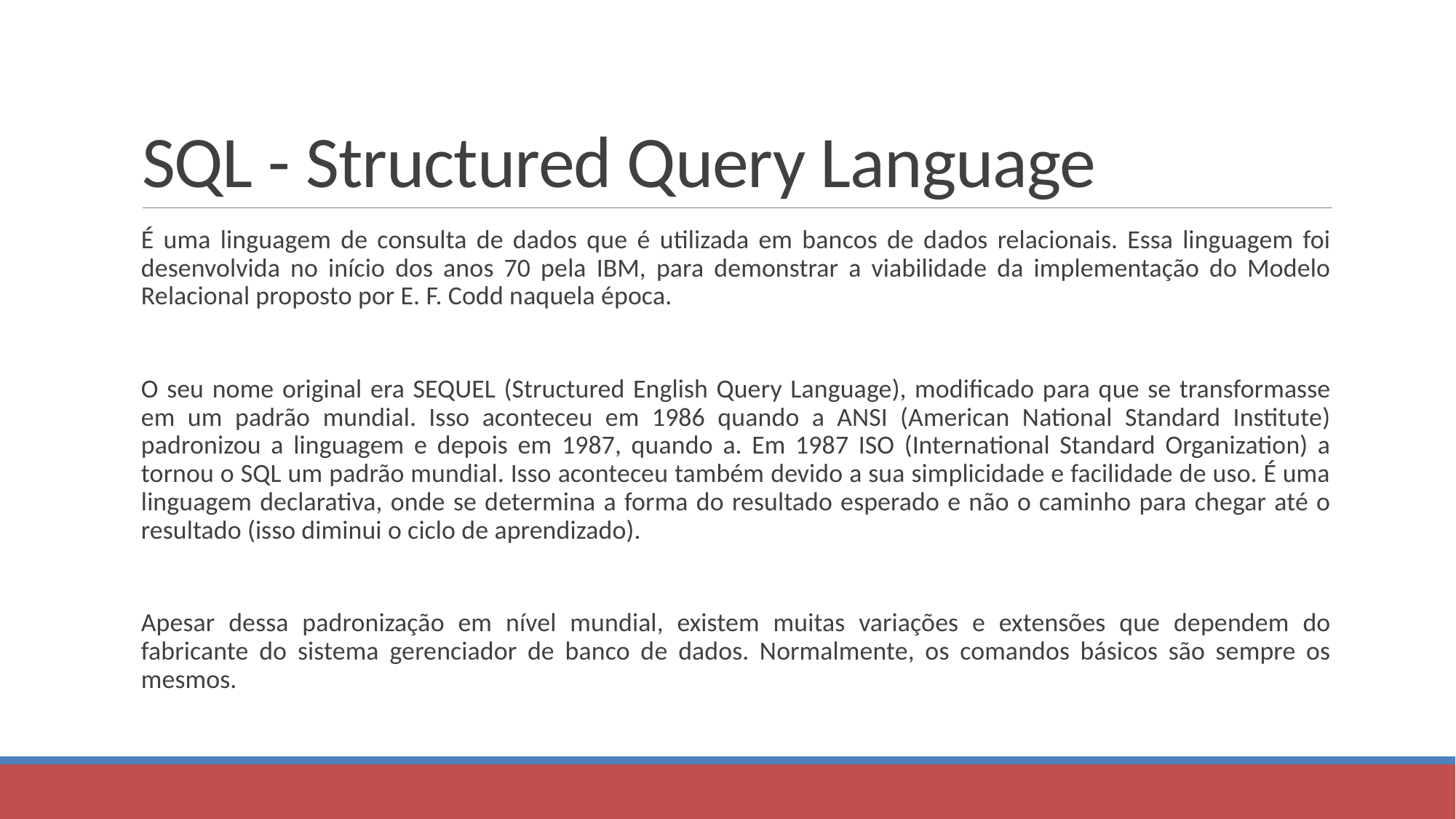

# SQL - Structured Query Language
É uma linguagem de consulta de dados que é utilizada em bancos de dados relacionais. Essa linguagem foi desenvolvida no início dos anos 70 pela IBM, para demonstrar a viabilidade da implementação do Modelo Relacional proposto por E. F. Codd naquela época.

O seu nome original era SEQUEL (Structured English Query Language), modificado para que se transformasse em um padrão mundial. Isso aconteceu em 1986 quando a ANSI (American National Standard Institute) padronizou a linguagem e depois em 1987, quando a. Em 1987 ISO (International Standard Organization) a tornou o SQL um padrão mundial. Isso aconteceu também devido a sua simplicidade e facilidade de uso. É uma linguagem declarativa, onde se determina a forma do resultado esperado e não o caminho para chegar até o resultado (isso diminui o ciclo de aprendizado).

Apesar dessa padronização em nível mundial, existem muitas variações e extensões que dependem do fabricante do sistema gerenciador de banco de dados. Normalmente, os comandos básicos são sempre os mesmos.